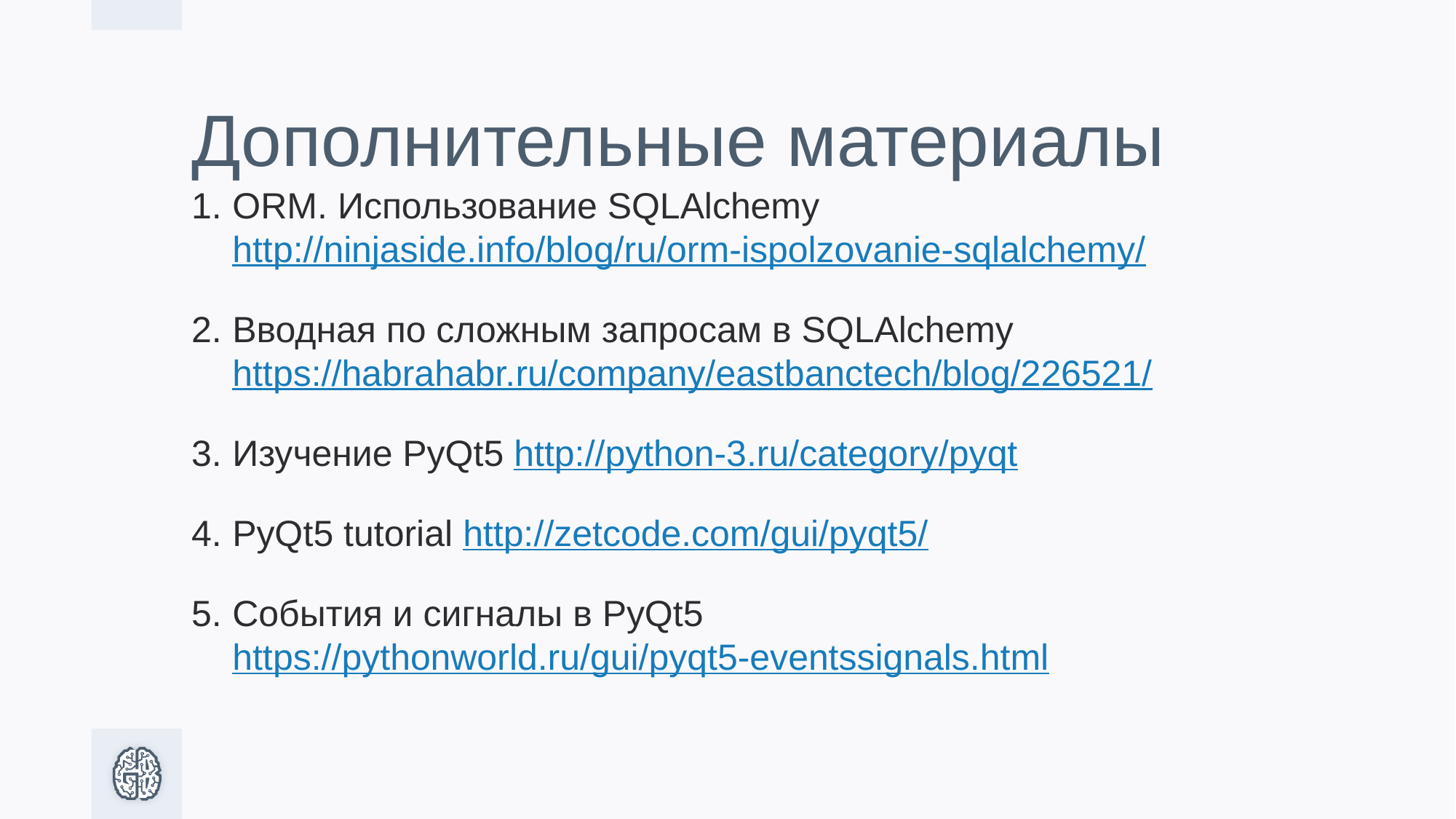

# Дополнительные материалы
ORM. Использование SQLAlchemy http://ninjaside.info/blog/ru/orm-ispolzovanie-sqlalchemy/
Вводная по сложным запросам в SQLAlchemy https://habrahabr.ru/company/eastbanctech/blog/226521/
Изучение PyQt5 http://python-3.ru/category/pyqt
PyQt5 tutorial http://zetcode.com/gui/pyqt5/
События и сигналы в PyQt5 https://pythonworld.ru/gui/pyqt5-eventssignals.html